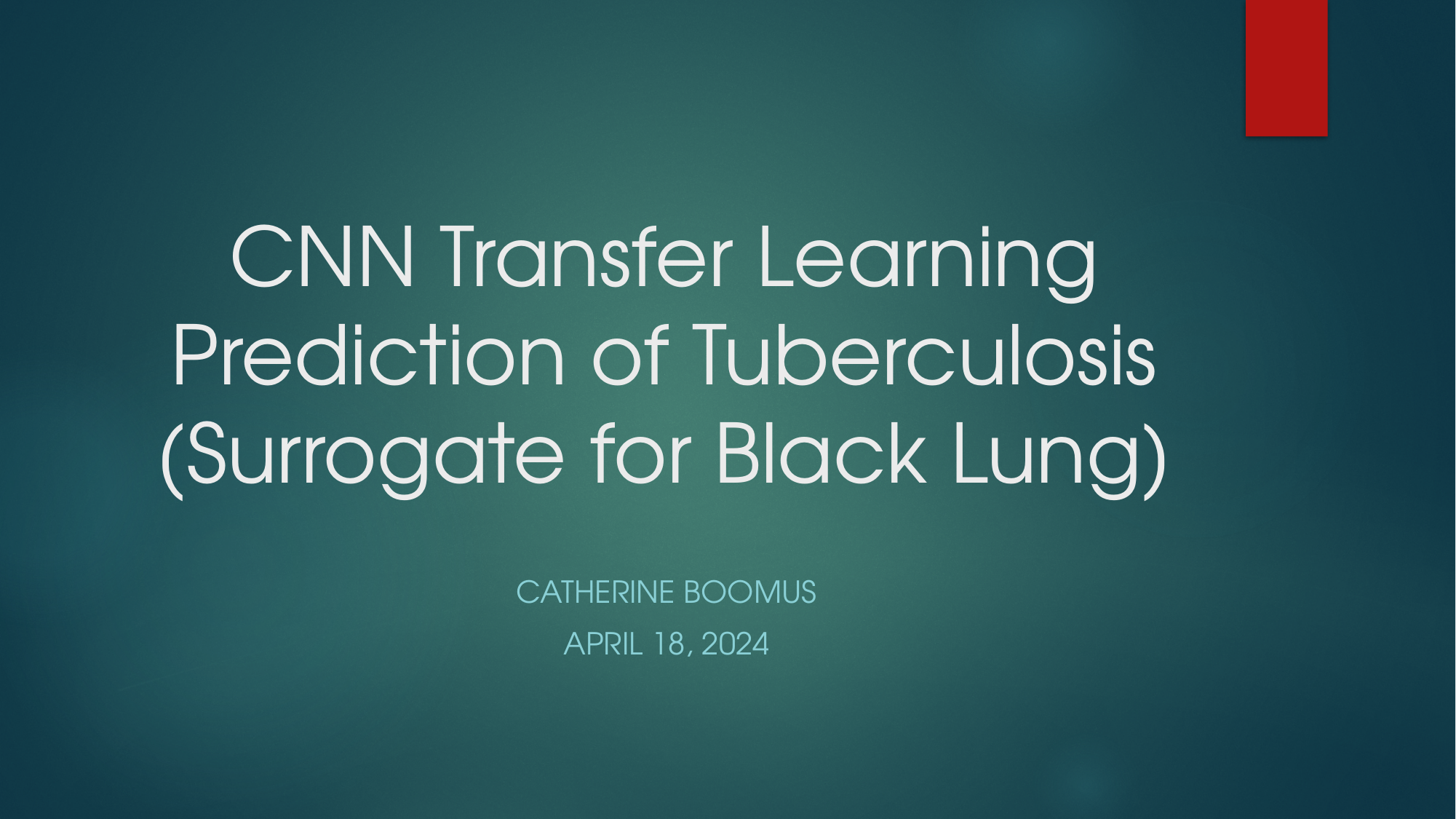

# CNN Transfer Learning Prediction of Tuberculosis (Surrogate for Black Lung)
Catherine Boomus
April 18, 2024